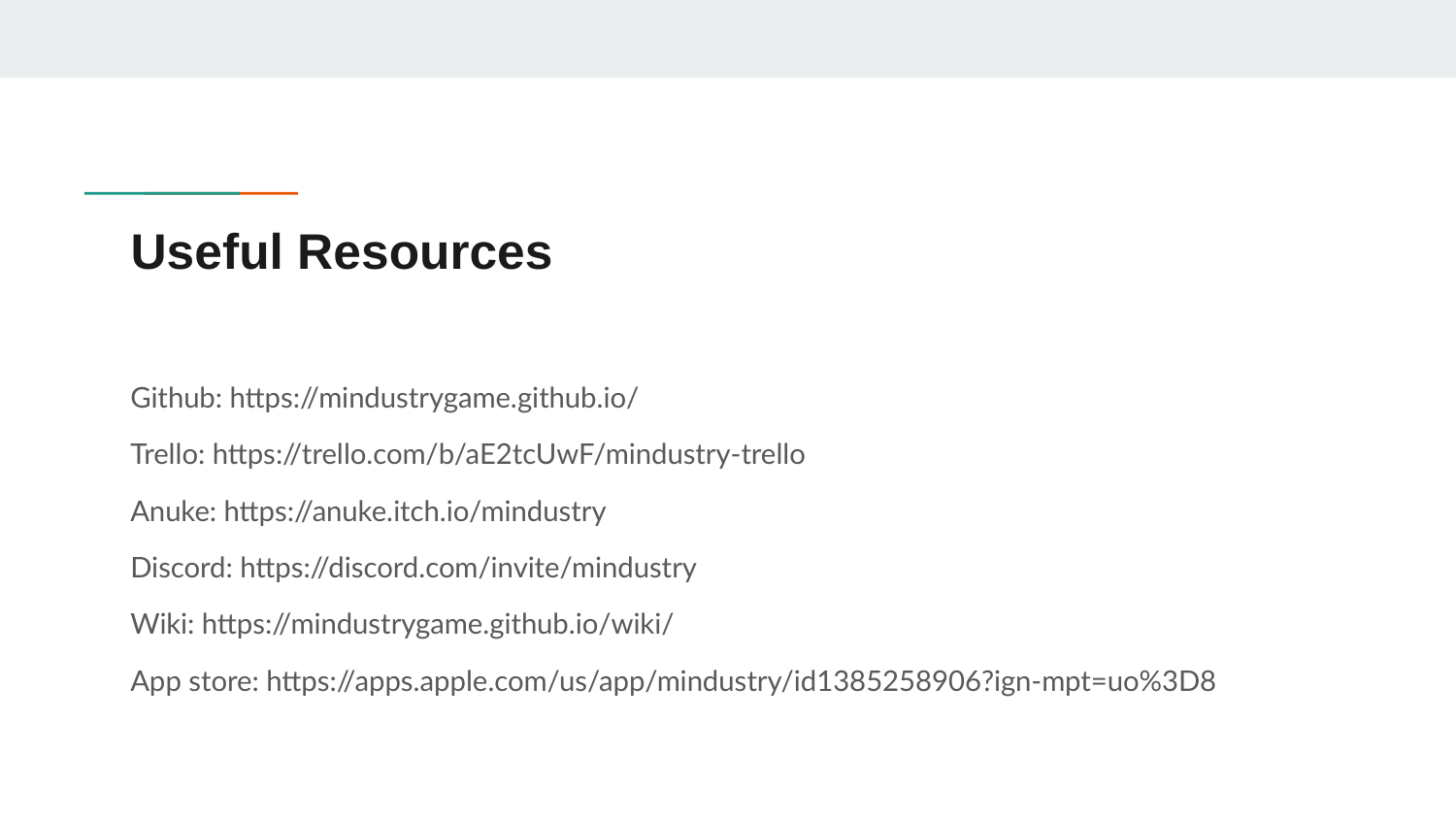

# Useful Resources

Github: https://mindustrygame.github.io/
Trello: https://trello.com/b/aE2tcUwF/mindustry-trello
Anuke: https://anuke.itch.io/mindustry
Discord: https://discord.com/invite/mindustry
Wiki: https://mindustrygame.github.io/wiki/
App store: https://apps.apple.com/us/app/mindustry/id1385258906?ign-mpt=uo%3D8